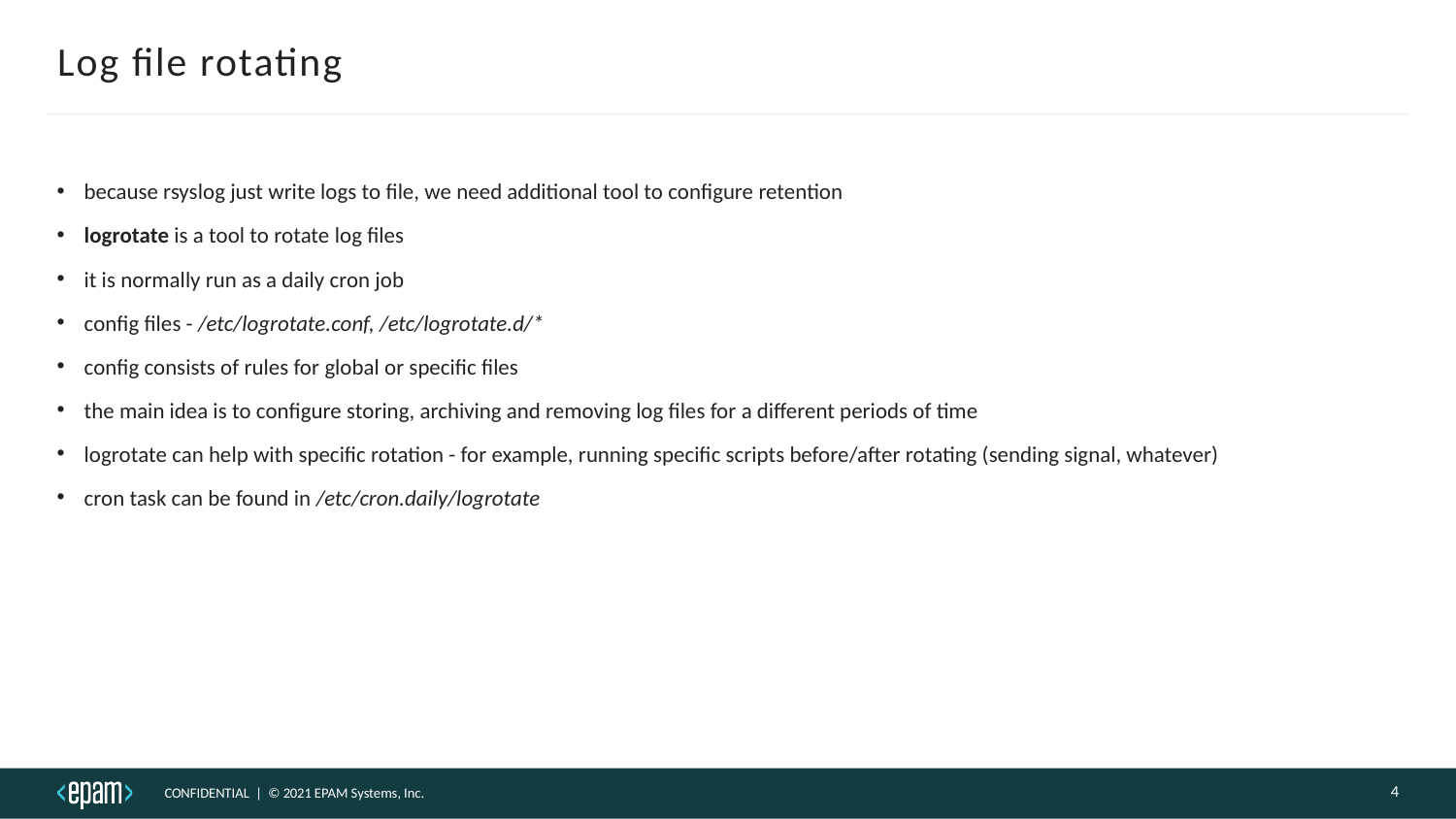

# Log file rotating
because rsyslog just write logs to file, we need additional tool to configure retention
logrotate is a tool to rotate log files
it is normally run as a daily cron job
config files - /etc/logrotate.conf, /etc/logrotate.d/*
config consists of rules for global or specific files
the main idea is to configure storing, archiving and removing log files for a different periods of time
logrotate can help with specific rotation - for example, running specific scripts before/after rotating (sending signal, whatever)
cron task can be found in /etc/cron.daily/logrotate

4